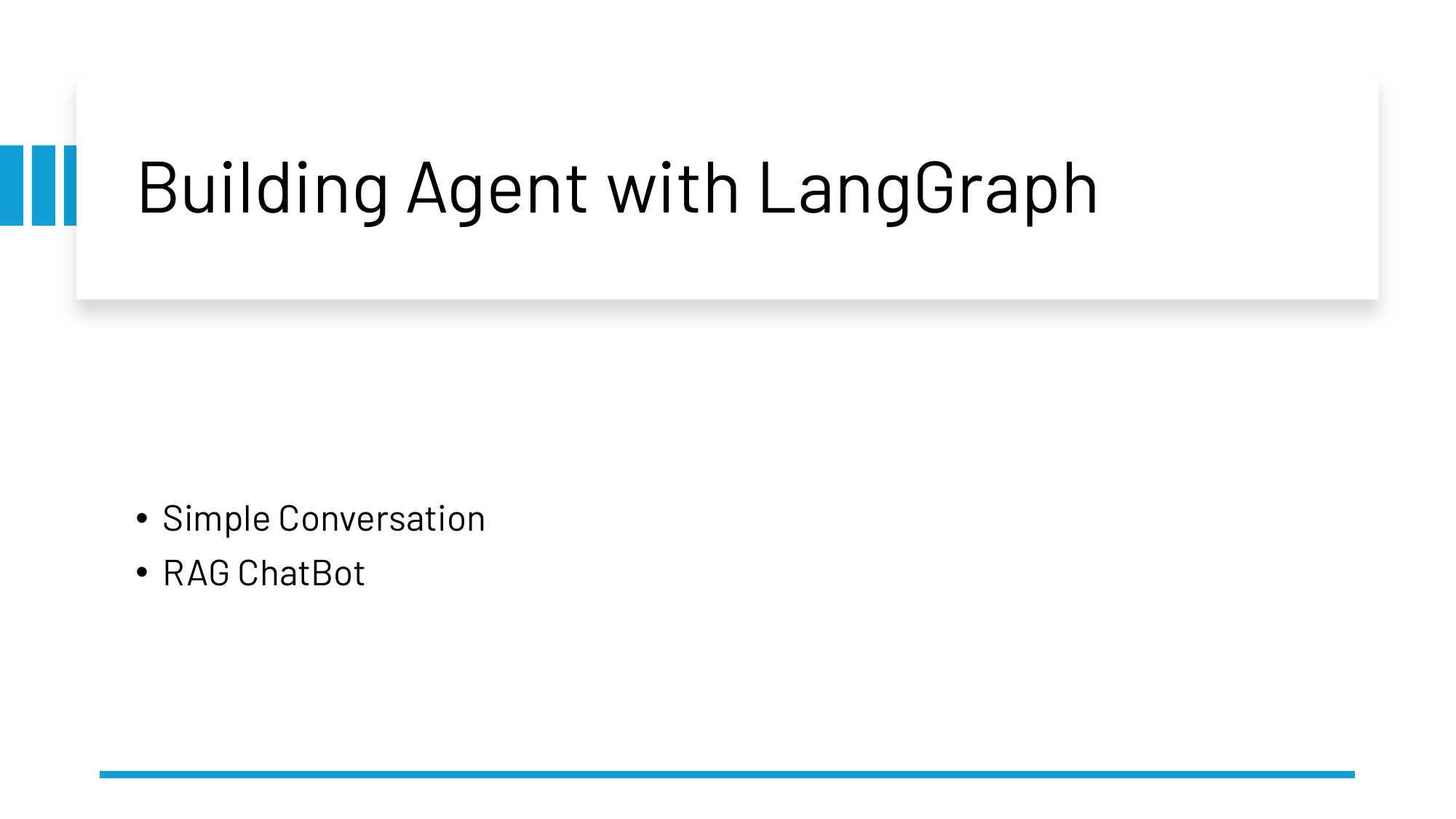

# Building Agent with LangGraph

Simple Conversation
RAG ChatBot